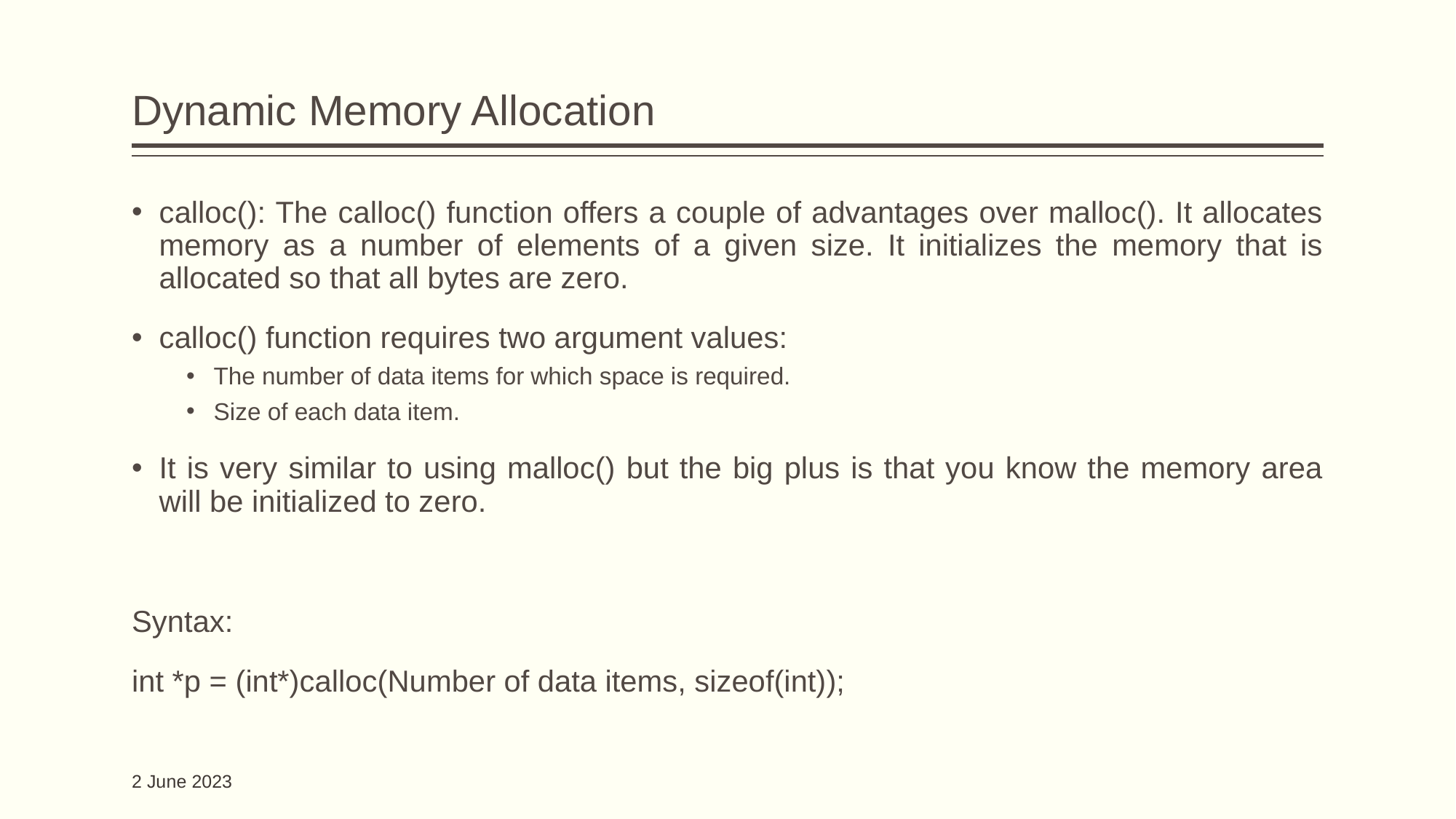

# Dynamic Memory Allocation
calloc(): The calloc() function offers a couple of advantages over malloc(). It allocates memory as a number of elements of a given size. It initializes the memory that is allocated so that all bytes are zero.
calloc() function requires two argument values:
The number of data items for which space is required.
Size of each data item.
It is very similar to using malloc() but the big plus is that you know the memory area will be initialized to zero.

Syntax:
int *p = (int*)calloc(Number of data items, sizeof(int));
2 June 2023